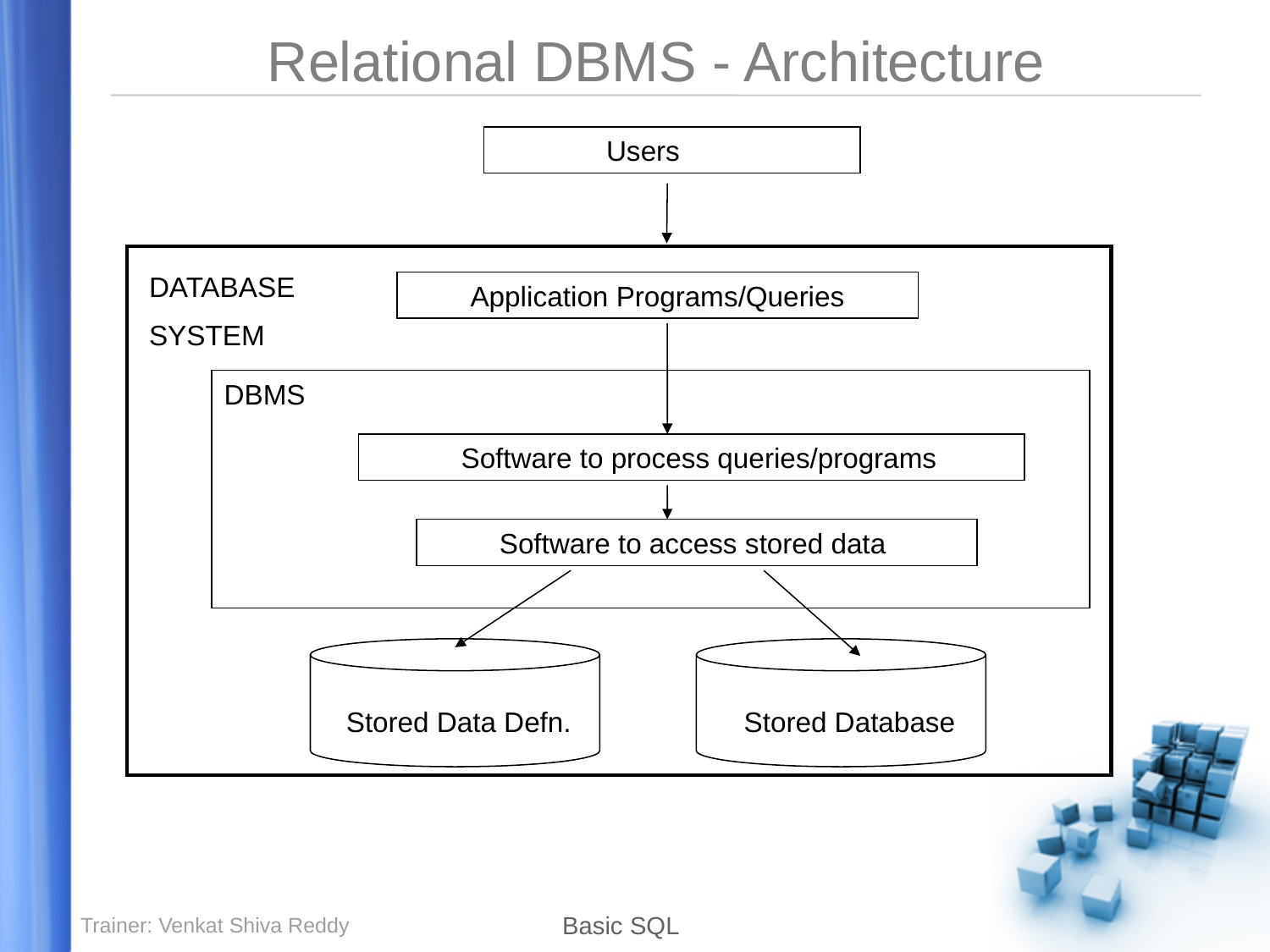

# Relational DBMS - Architecture

              Users

DATABASE
SYSTEM
Application Programs/Queries

DBMS

  Software to process queries/programs

Software to access stored data

Stored Data Defn.
Stored Database